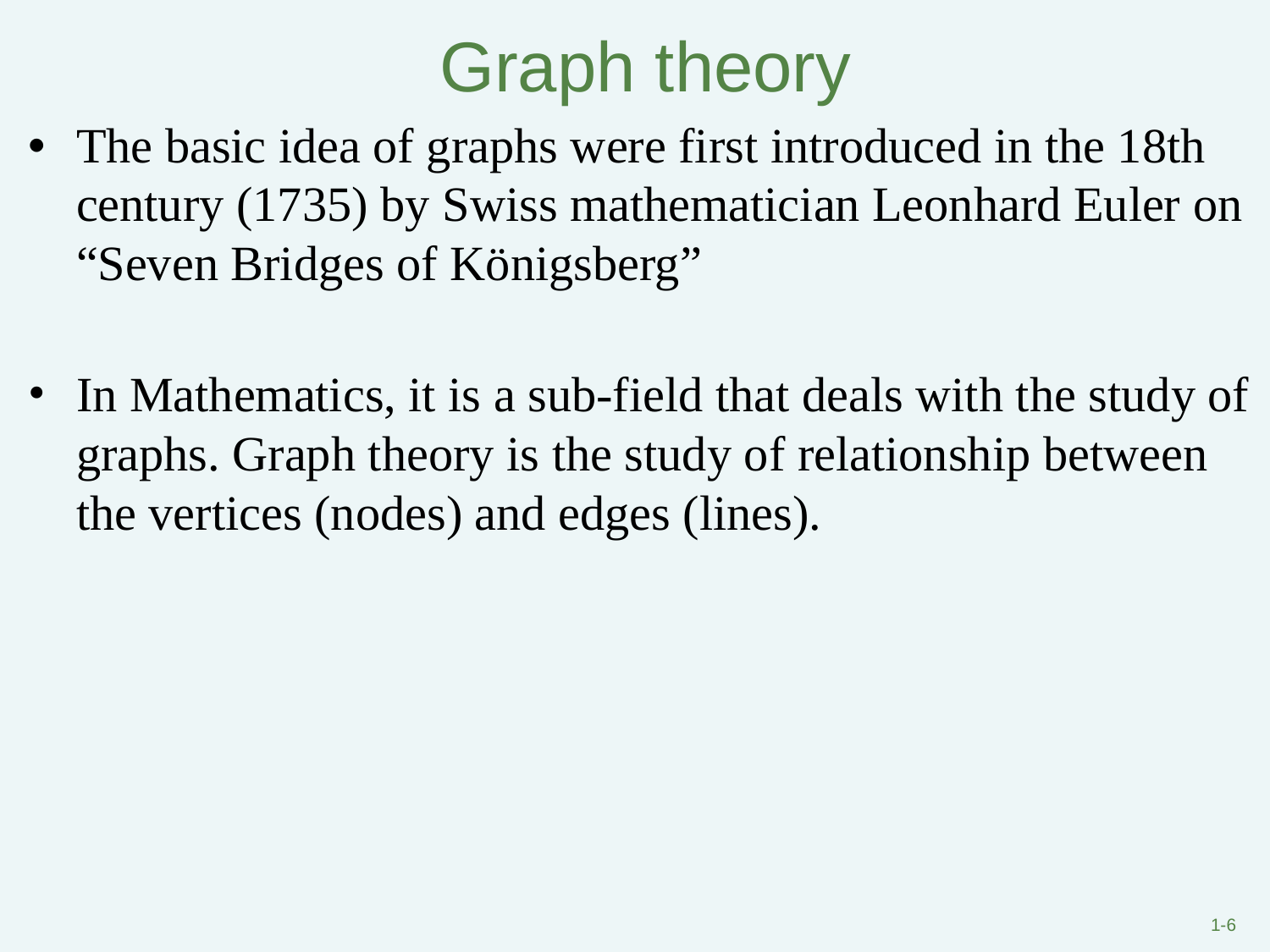

# Graph theory
The basic idea of graphs were first introduced in the 18th century (1735) by Swiss mathematician Leonhard Euler on “Seven Bridges of Königsberg”

In Mathematics, it is a sub-field that deals with the study of graphs. Graph theory is the study of relationship between the vertices (nodes) and edges (lines).

1-6